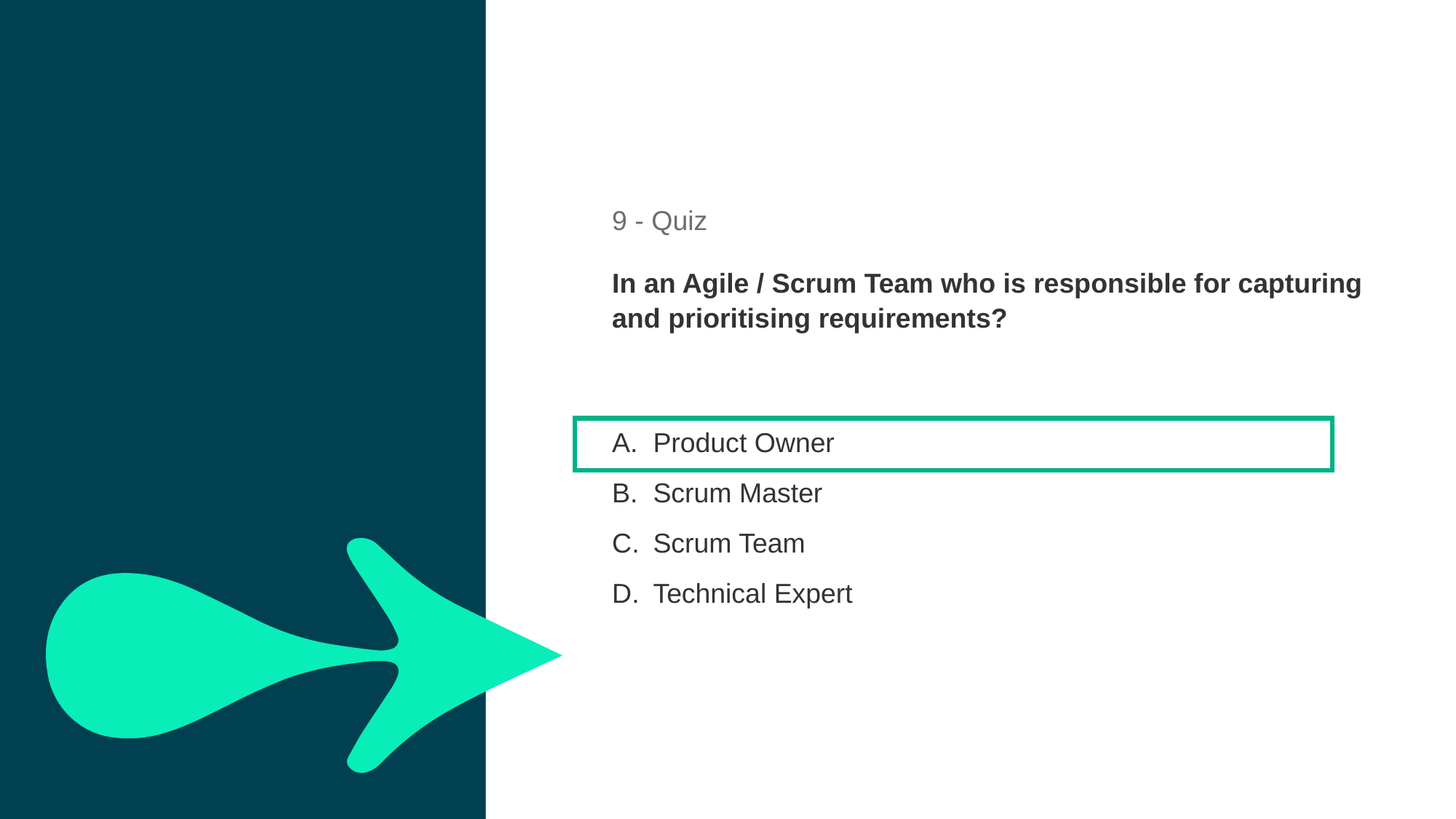

9 - Quiz
In an Agile / Scrum Team who is responsible for capturing and prioritising requirements?
20sec
Product Owner
Scrum Master
Scrum Team
Technical Expert